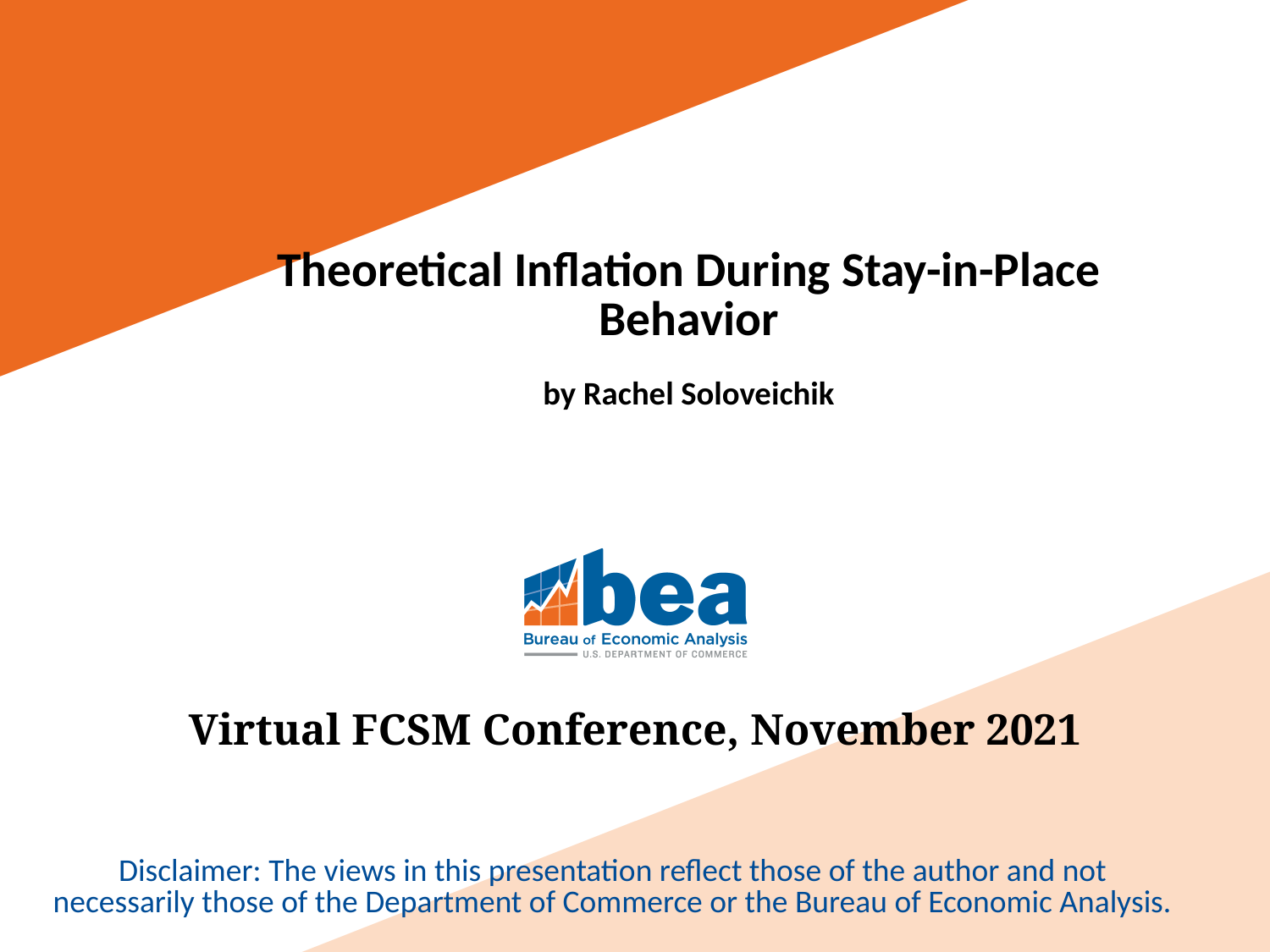

# Theoretical Inflation During Stay-in-Place Behavior by Rachel Soloveichik
Virtual FCSM Conference, November 2021
Disclaimer: The views in this presentation reflect those of the author and not necessarily those of the Department of Commerce or the Bureau of Economic Analysis.